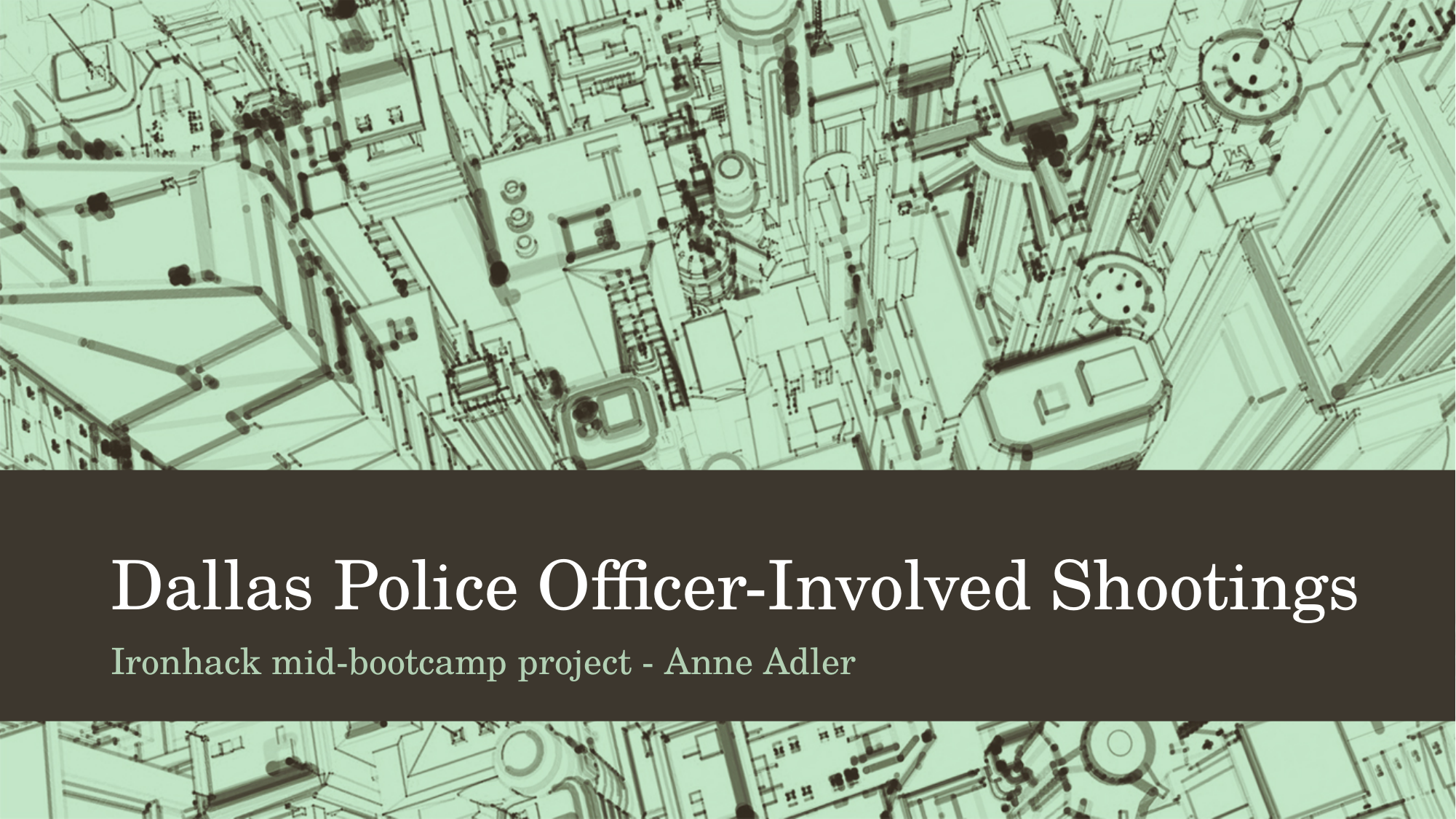

# Dallas Police Officer-Involved Shootings
Ironhack mid-bootcamp project - Anne Adler